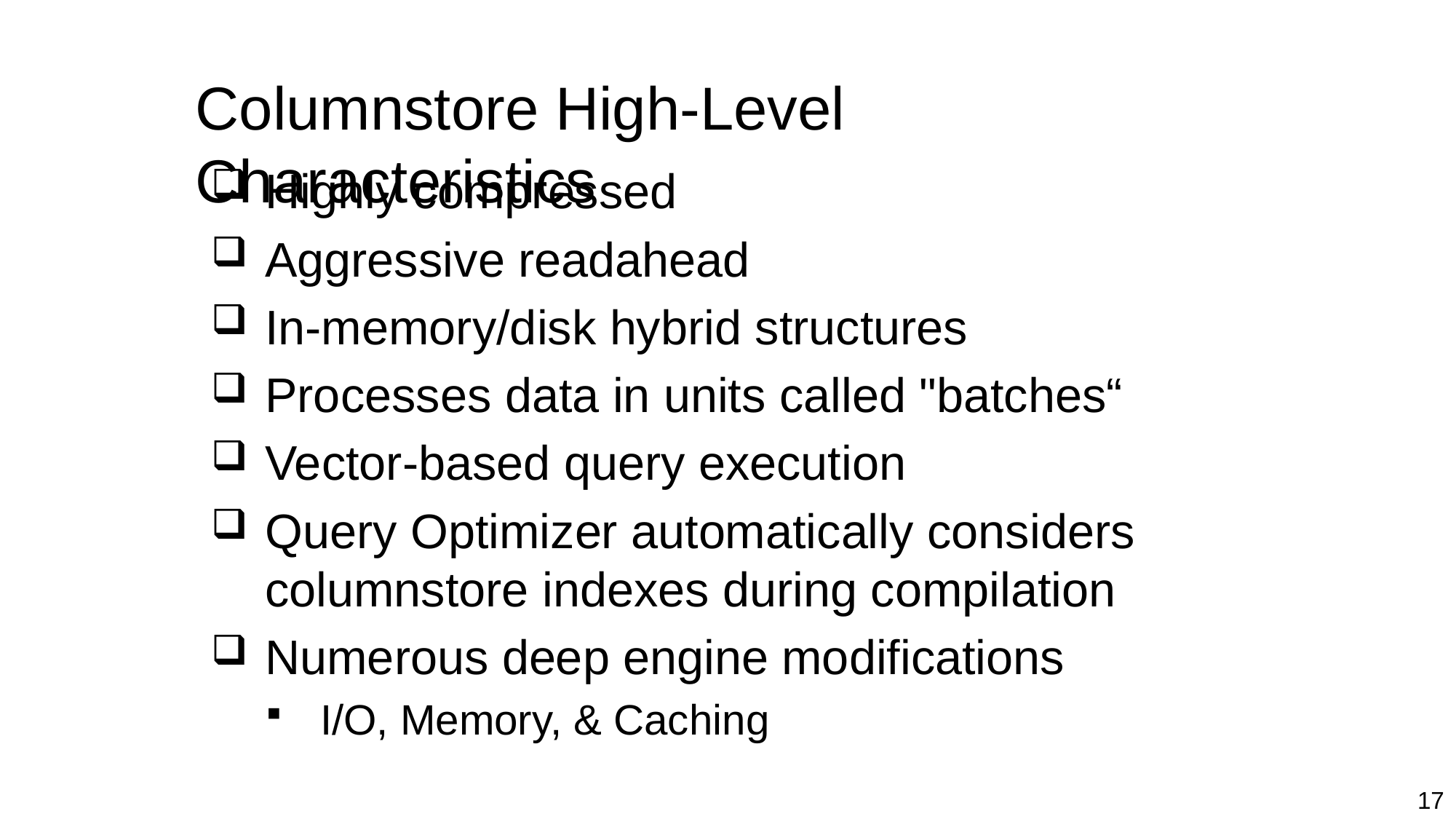

# Columnstore High-Level Characteristics
Highly compressed
Aggressive readahead
In-memory/disk hybrid structures
Processes data in units called "batches“
Vector-based query execution
Query Optimizer automatically considers columnstore indexes during compilation
Numerous deep engine modifications
I/O, Memory, & Caching
17